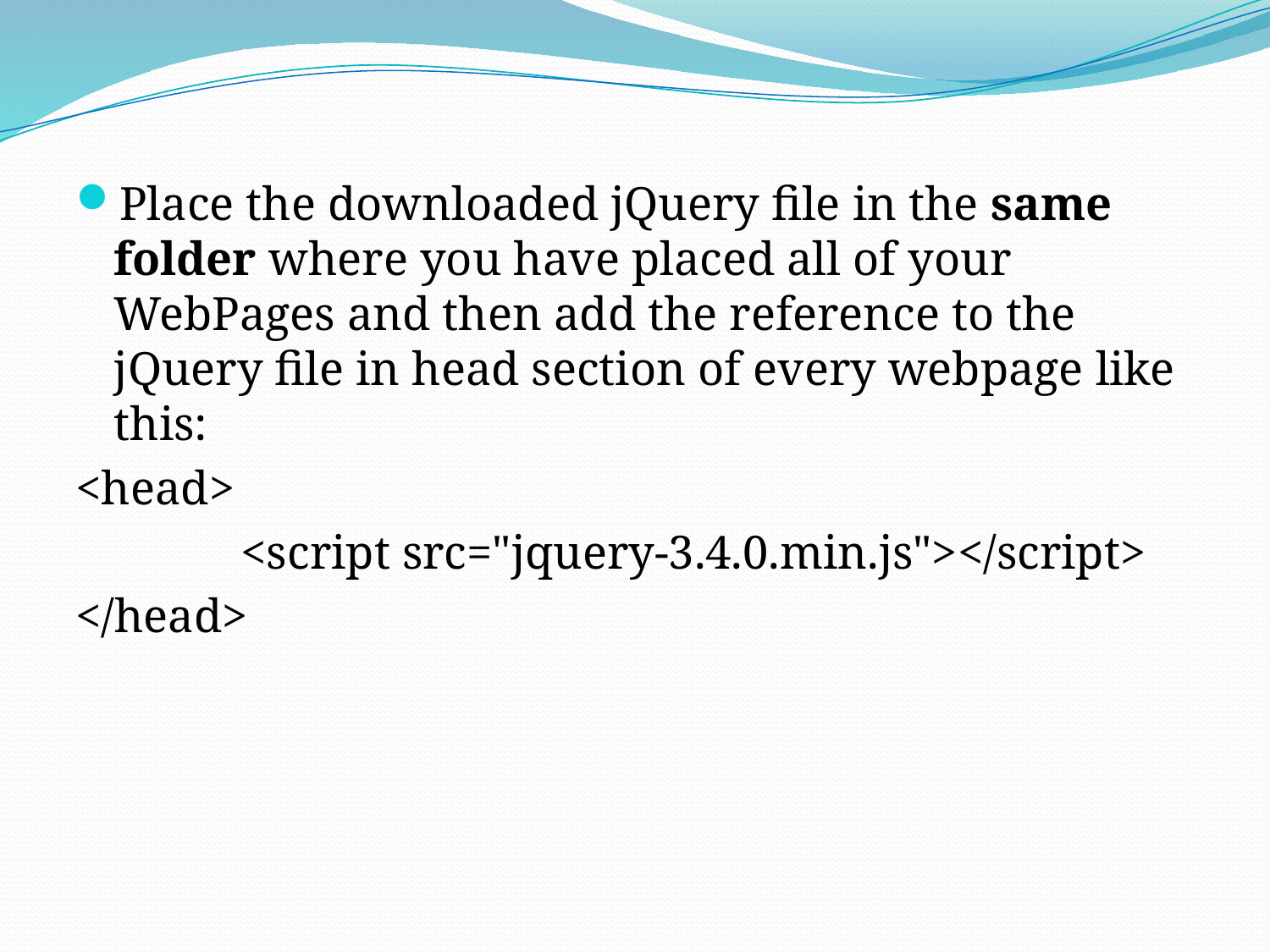

Place the downloaded jQuery file in the same folder where you have placed all of your WebPages and then add the reference to the jQuery file in head section of every webpage like this:
<head>
 		<script src="jquery-3.4.0.min.js"></script>
</head>